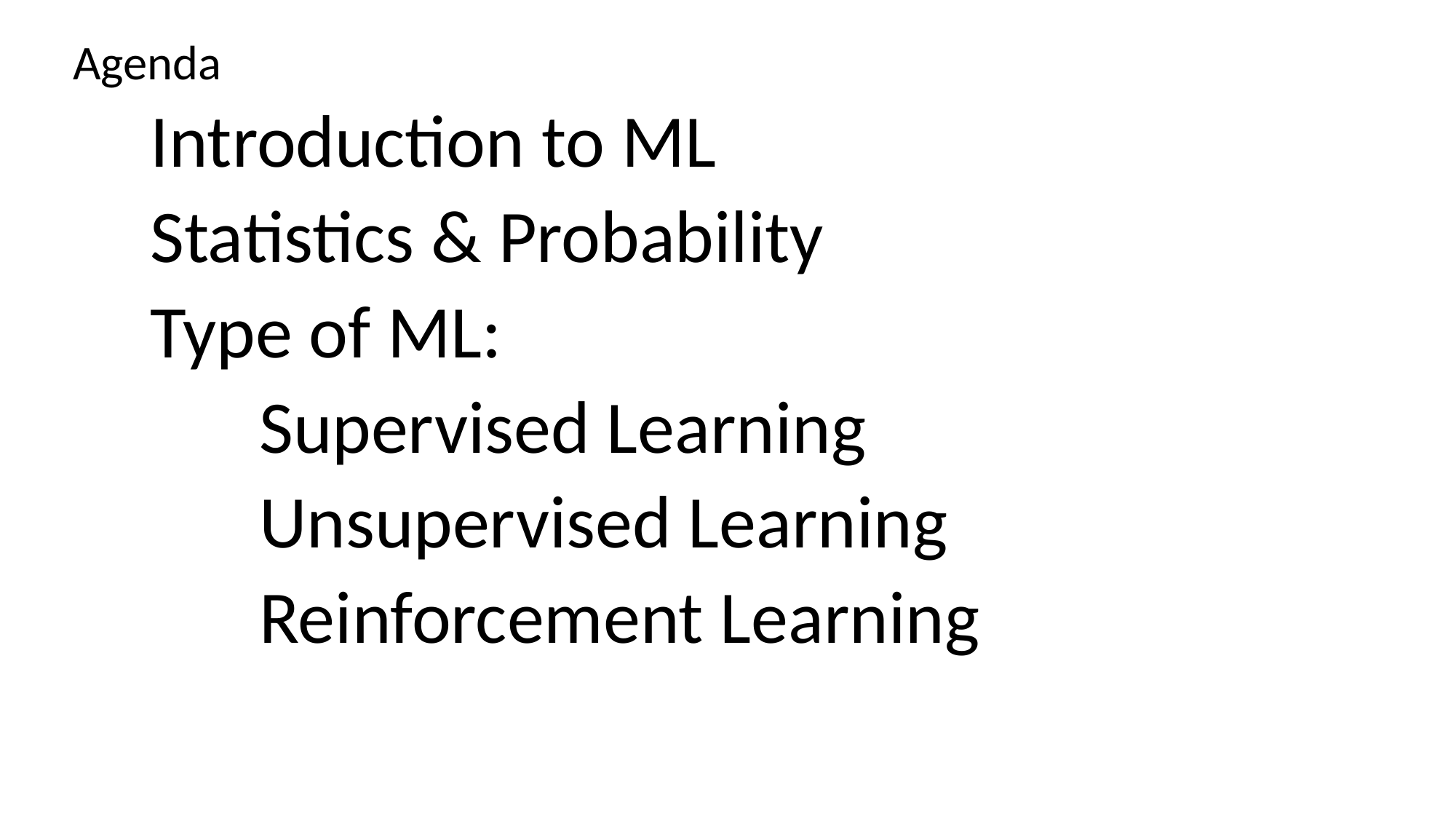

Agenda
Introduction to ML
Statistics & Probability
Type of ML:
	Supervised Learning
	Unsupervised Learning
	Reinforcement Learning